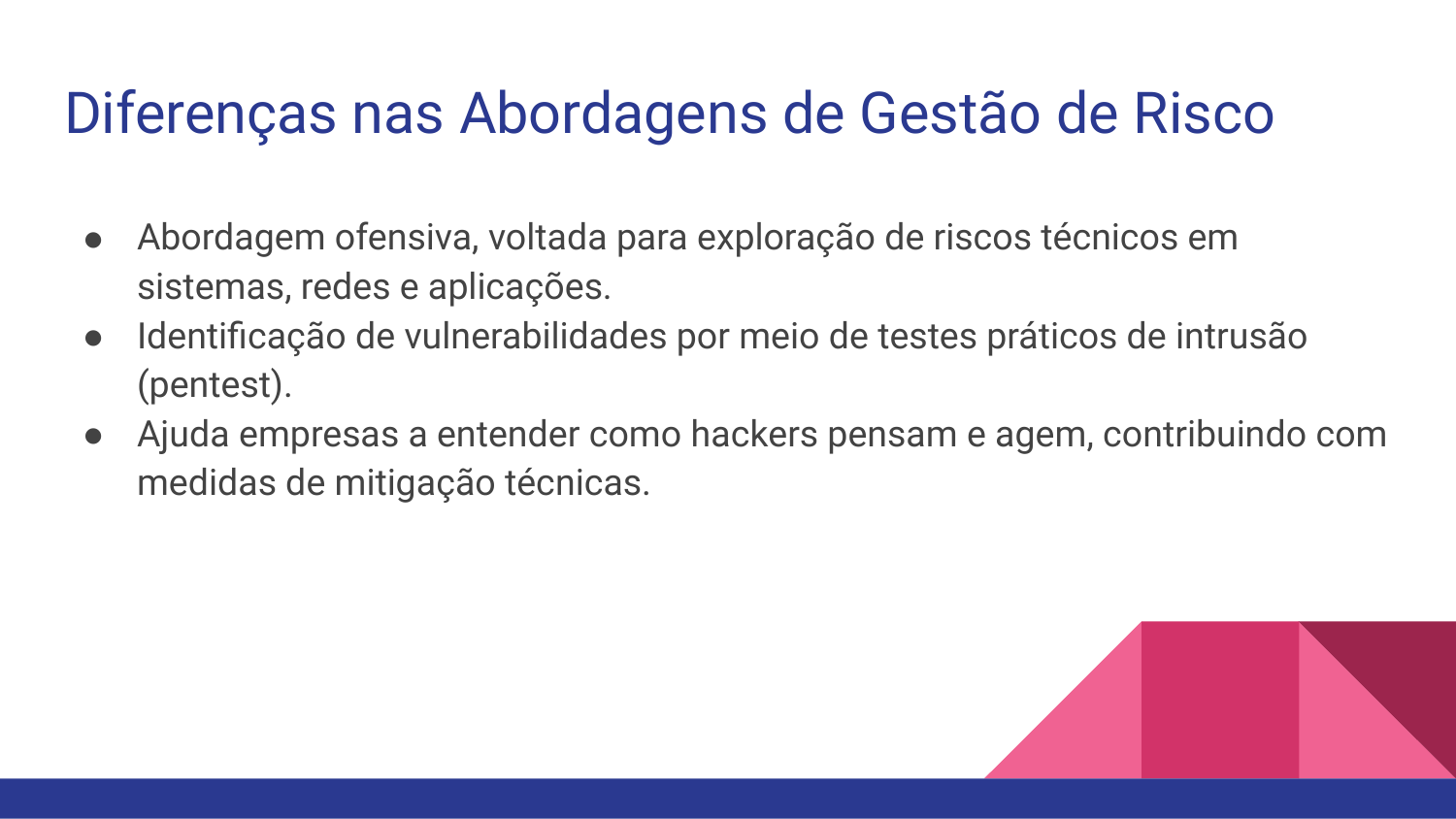

# Diferenças nas Abordagens de Gestão de Risco
Abordagem ofensiva, voltada para exploração de riscos técnicos em sistemas, redes e aplicações.
Identificação de vulnerabilidades por meio de testes práticos de intrusão (pentest).
Ajuda empresas a entender como hackers pensam e agem, contribuindo com medidas de mitigação técnicas.